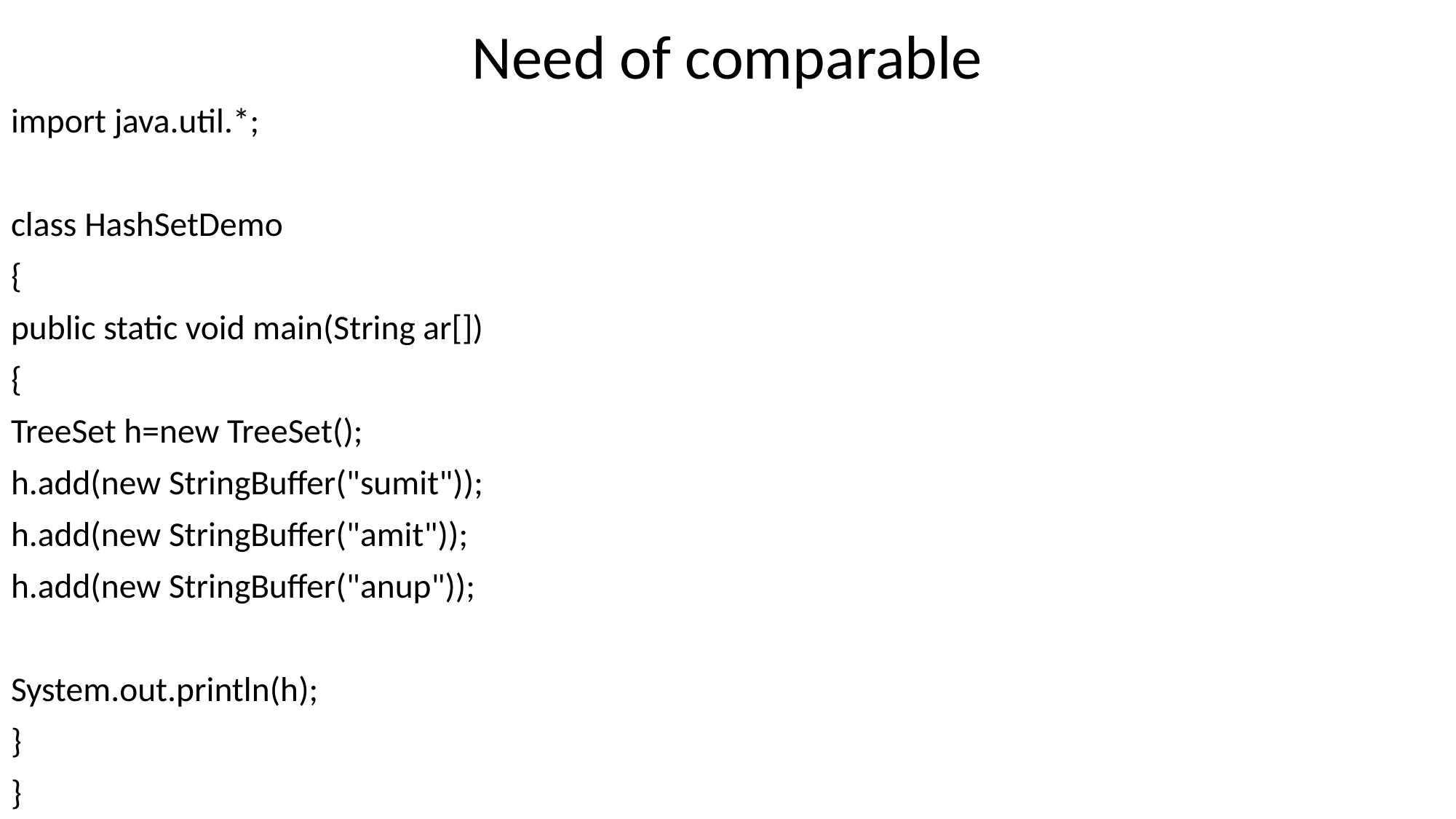

# Need of comparable
import java.util.*;

class HashSetDemo
{
public static void main(String ar[])
{
TreeSet h=new TreeSet();
h.add(new StringBuffer("sumit"));
h.add(new StringBuffer("amit"));
h.add(new StringBuffer("anup"));

System.out.println(h);
}
}